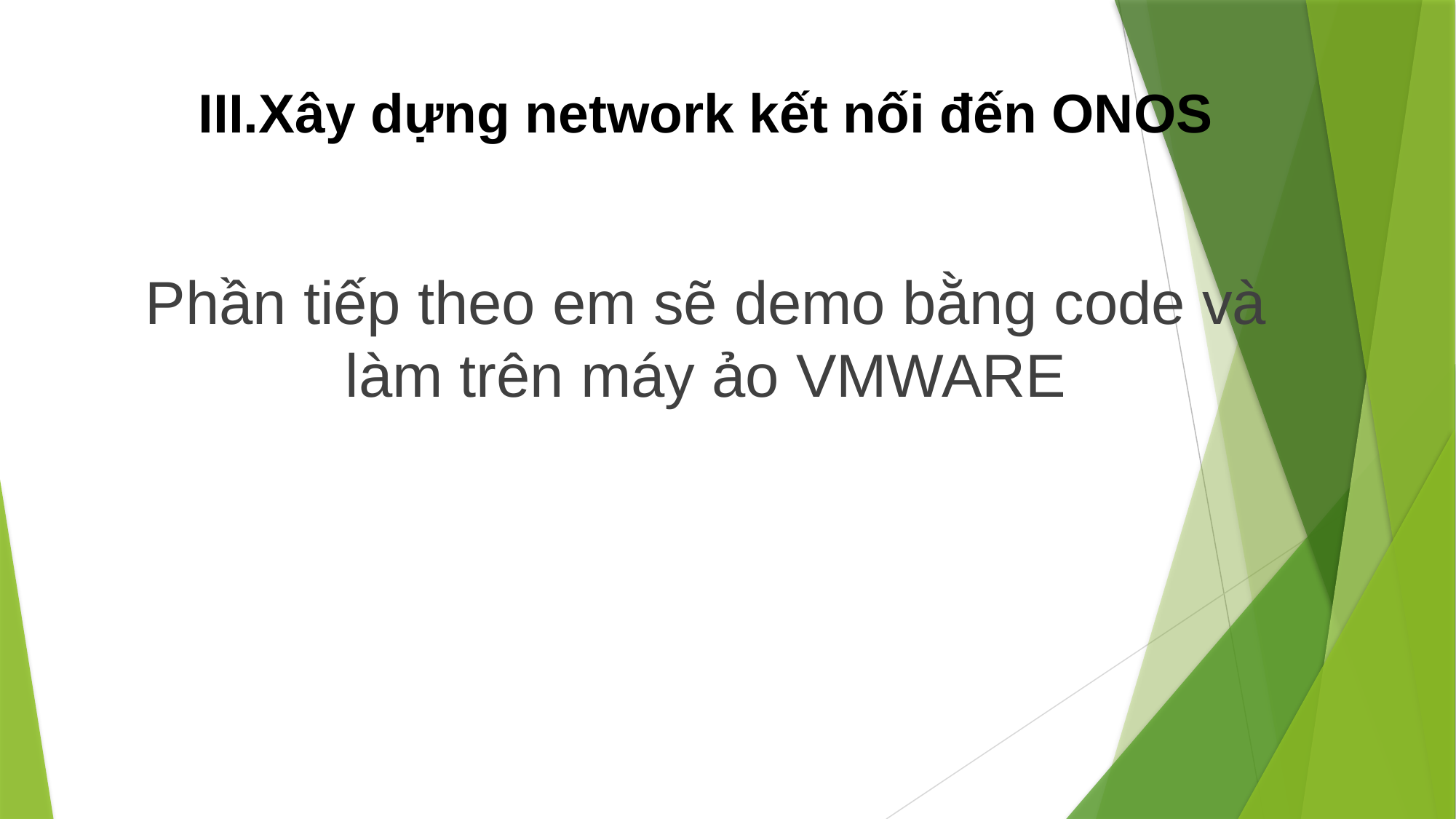

# III.Xây dựng network kết nối đến ONOS
Phần tiếp theo em sẽ demo bằng code và làm trên máy ảo VMWARE